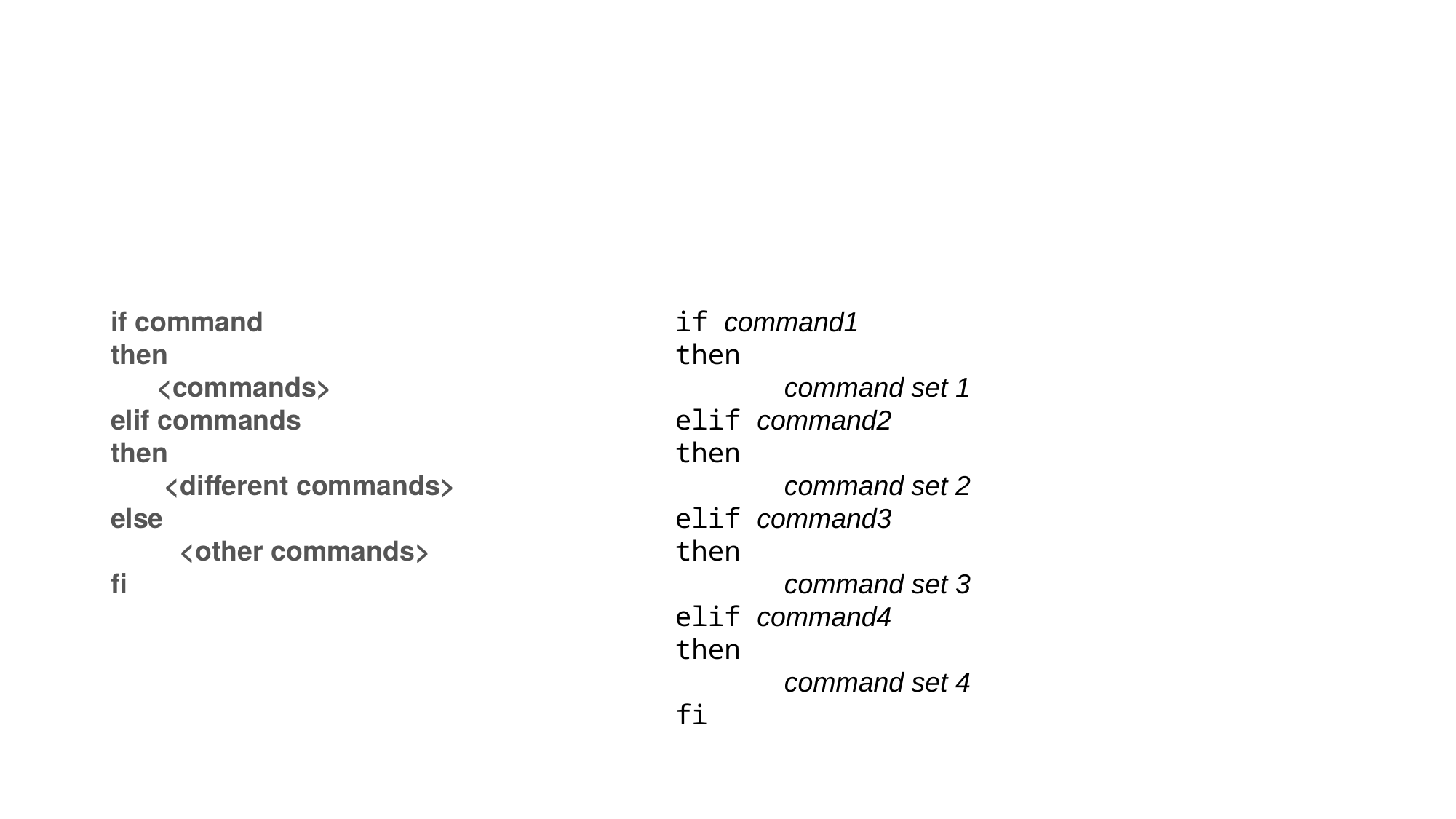

#
if command
then
      <commands>
elif commands
then
       <different commands>
else
         <other commands>
fi
if command1
then
	command set 1
elif command2
then
	command set 2
elif command3
then
	command set 3
elif command4
then
	command set 4
fi